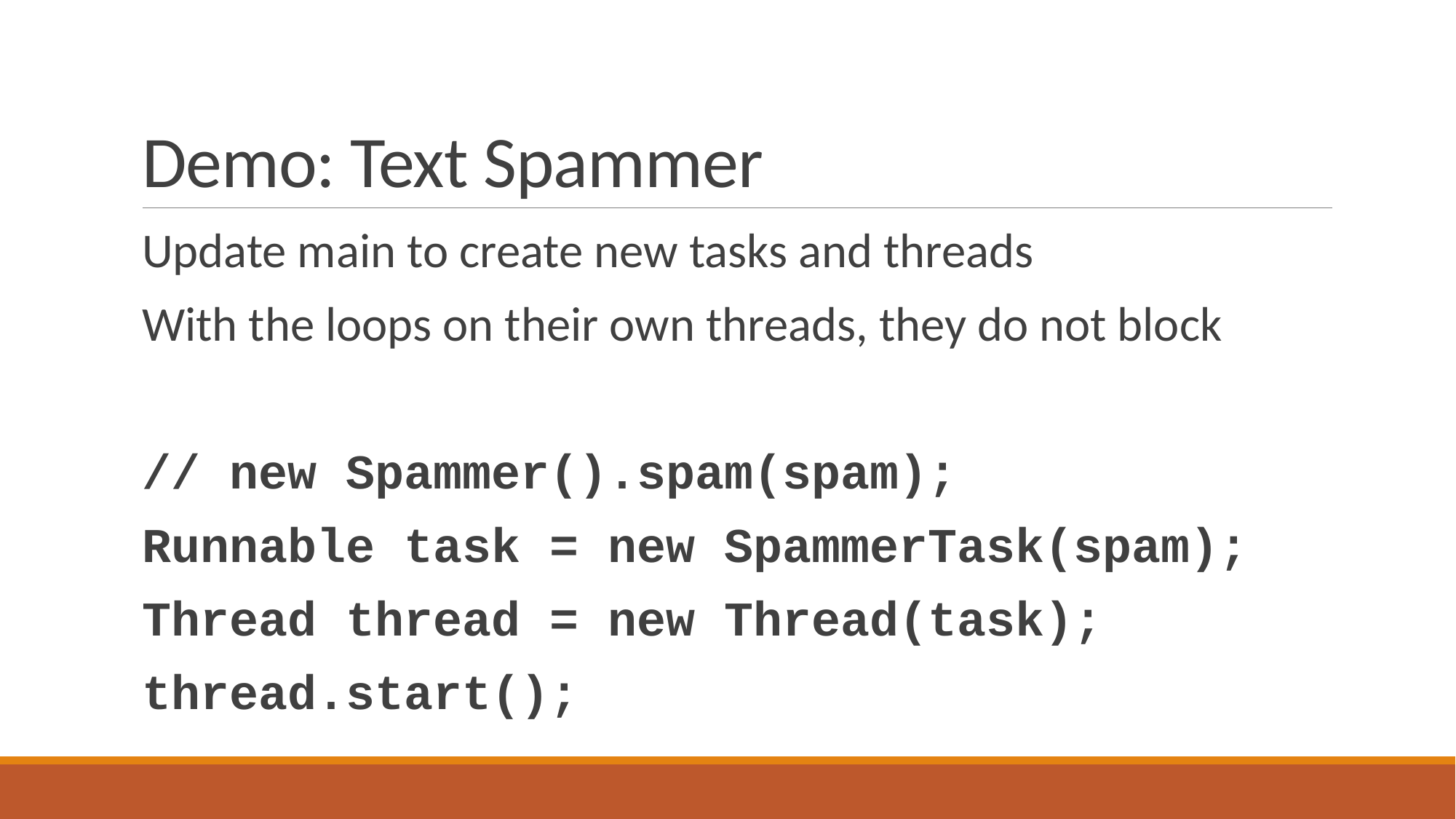

# Demo: Text Spammer
Update main to create new tasks and threads
With the loops on their own threads, they do not block

// new Spammer().spam(spam);
Runnable task = new SpammerTask(spam);
Thread thread = new Thread(task);
thread.start();